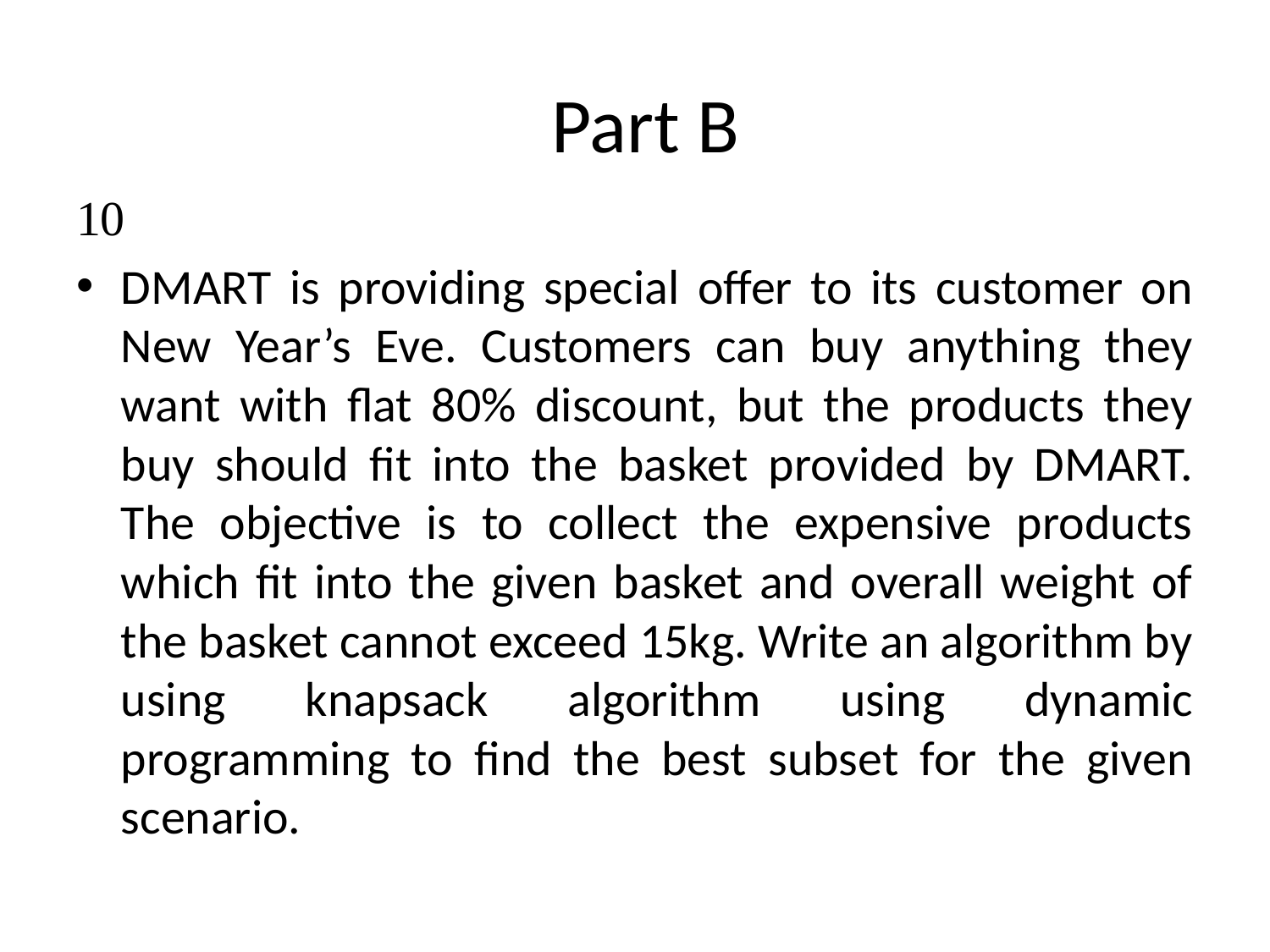

# Part B
10
DMART is providing special offer to its customer on New Year’s Eve. Customers can buy anything they want with flat 80% discount, but the products they buy should fit into the basket provided by DMART. The objective is to collect the expensive products which fit into the given basket and overall weight of the basket cannot exceed 15kg. Write an algorithm by using knapsack algorithm using dynamic programming to find the best subset for the given scenario.